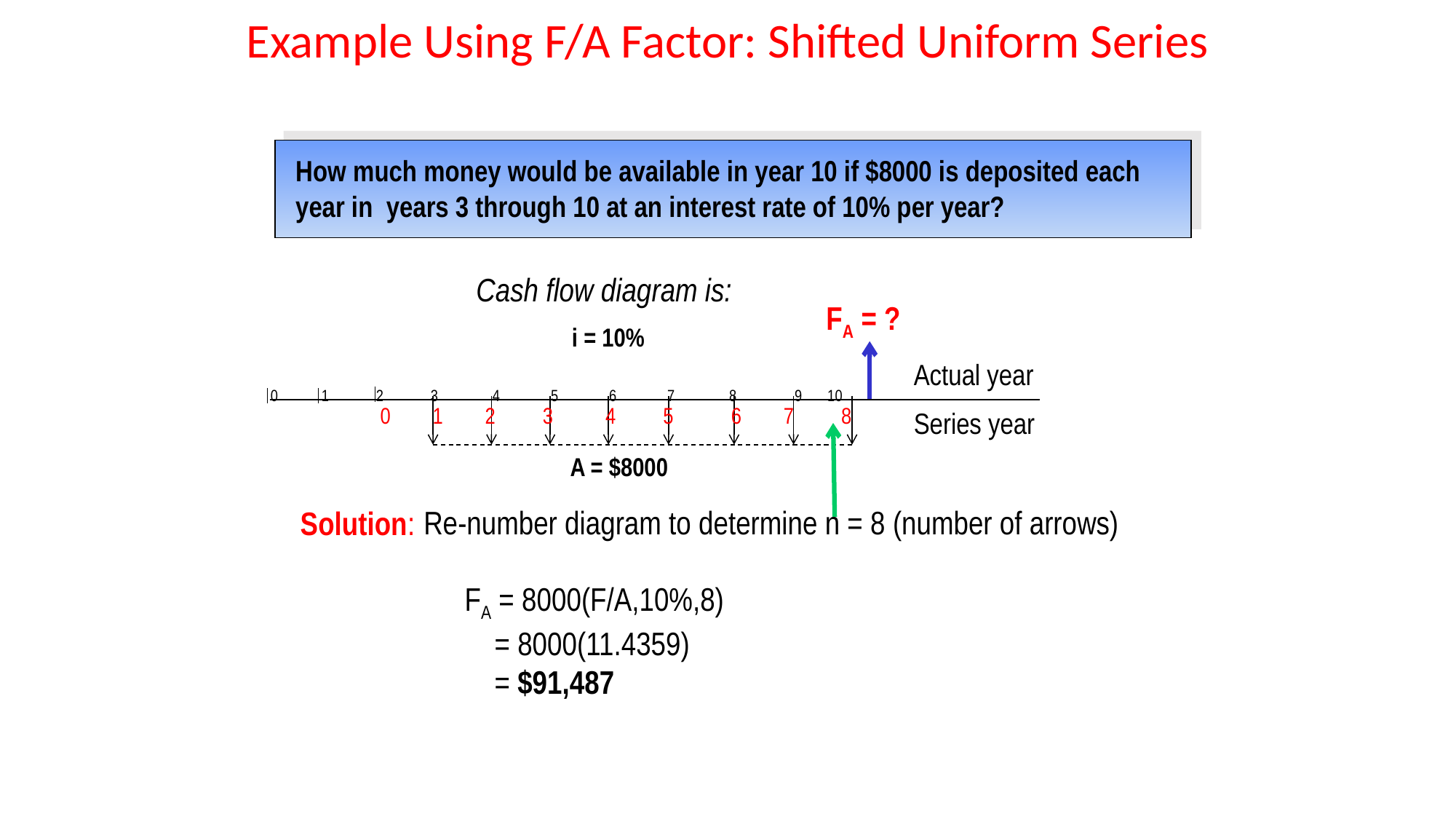

Example Using F/A Factor: Shifted Uniform Series

How much money would be available in year 10 if $8000 is deposited each year in  years 3 through 10 at an interest rate of 10% per year?
Cash flow diagram is:
FA = ?
i = 10%
Actual year
0            1             2             3               4              5              6              7               8                9       10
0        1        2         3          4         5           6        7         8
Series year
A = $8000
Re-number diagram to determine n = 8 (number of arrows)
Solution:
FA = 8000(F/A,10%,8)
    = 8000(11.4359)
    = $91,487